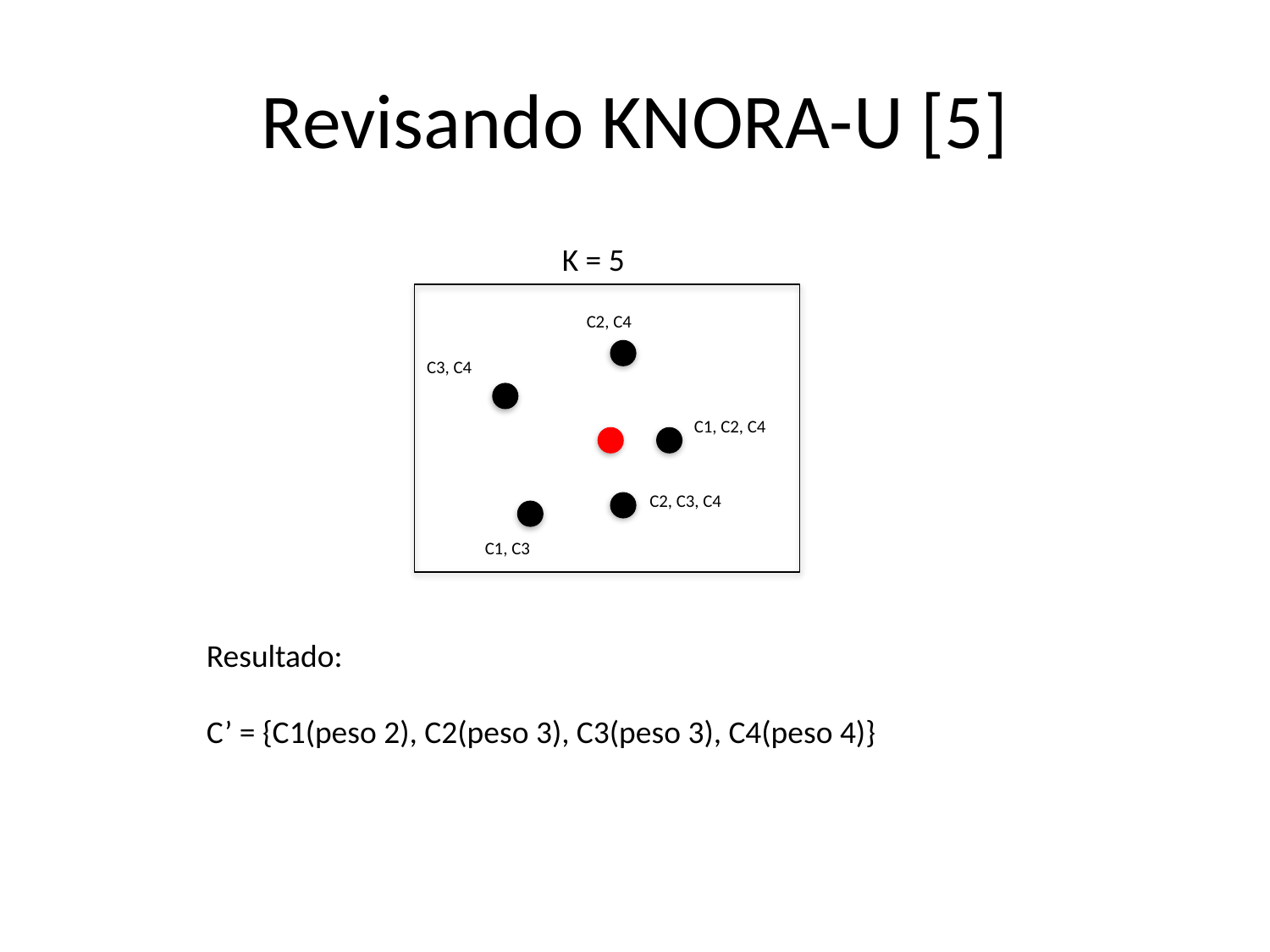

# Revisando KNORA-U [5]
K = 5

C2, C4

C3, C4

C1, C2, C4

C2, C3, C4

C1, C3
Resultado:

C’ = {C1(peso 2), C2(peso 3), C3(peso 3), C4(peso 4)}